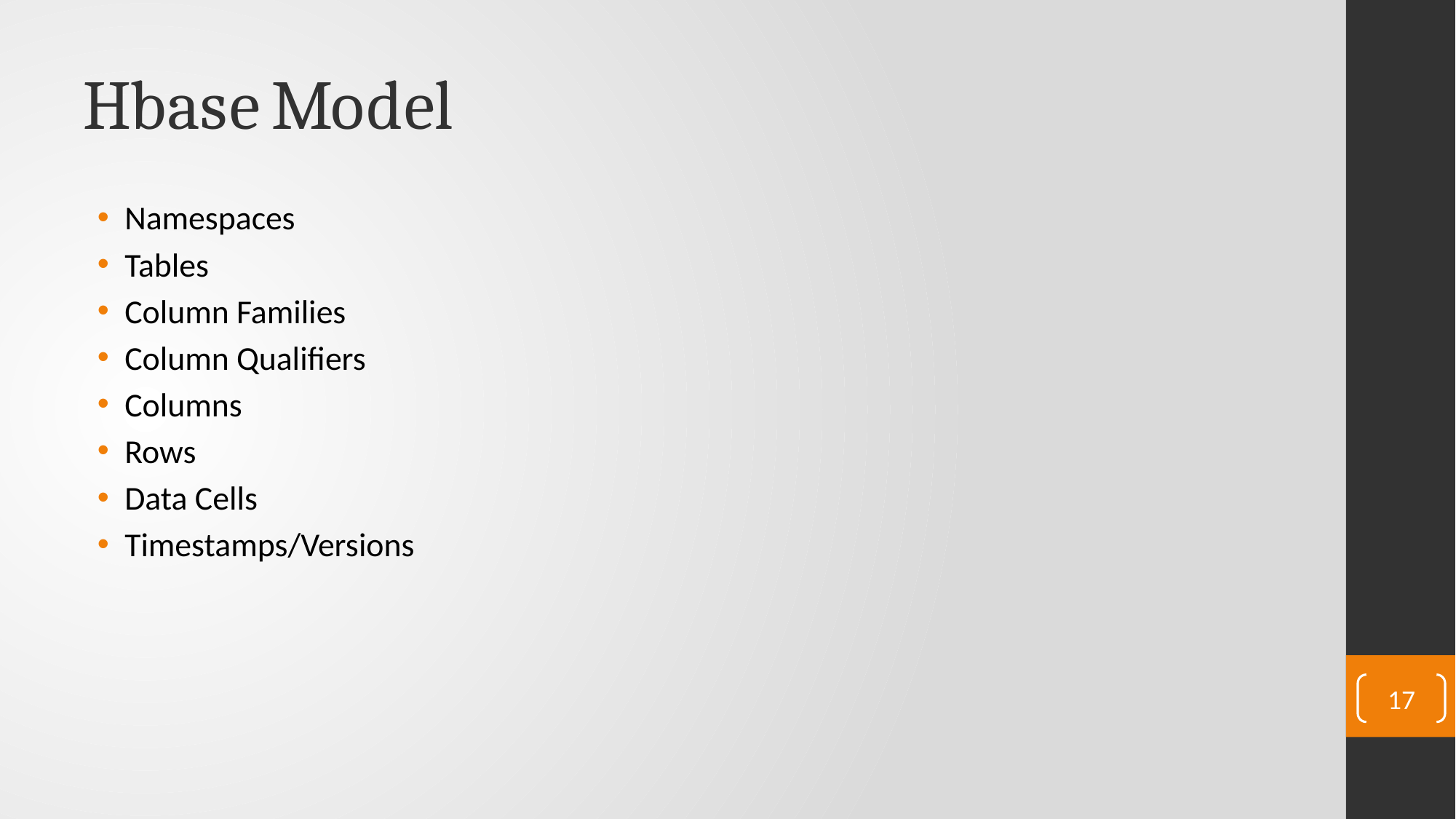

# Hbase Model
Namespaces
Tables
Column Families
Column Qualifiers
Columns
Rows
Data Cells
Timestamps/Versions
17